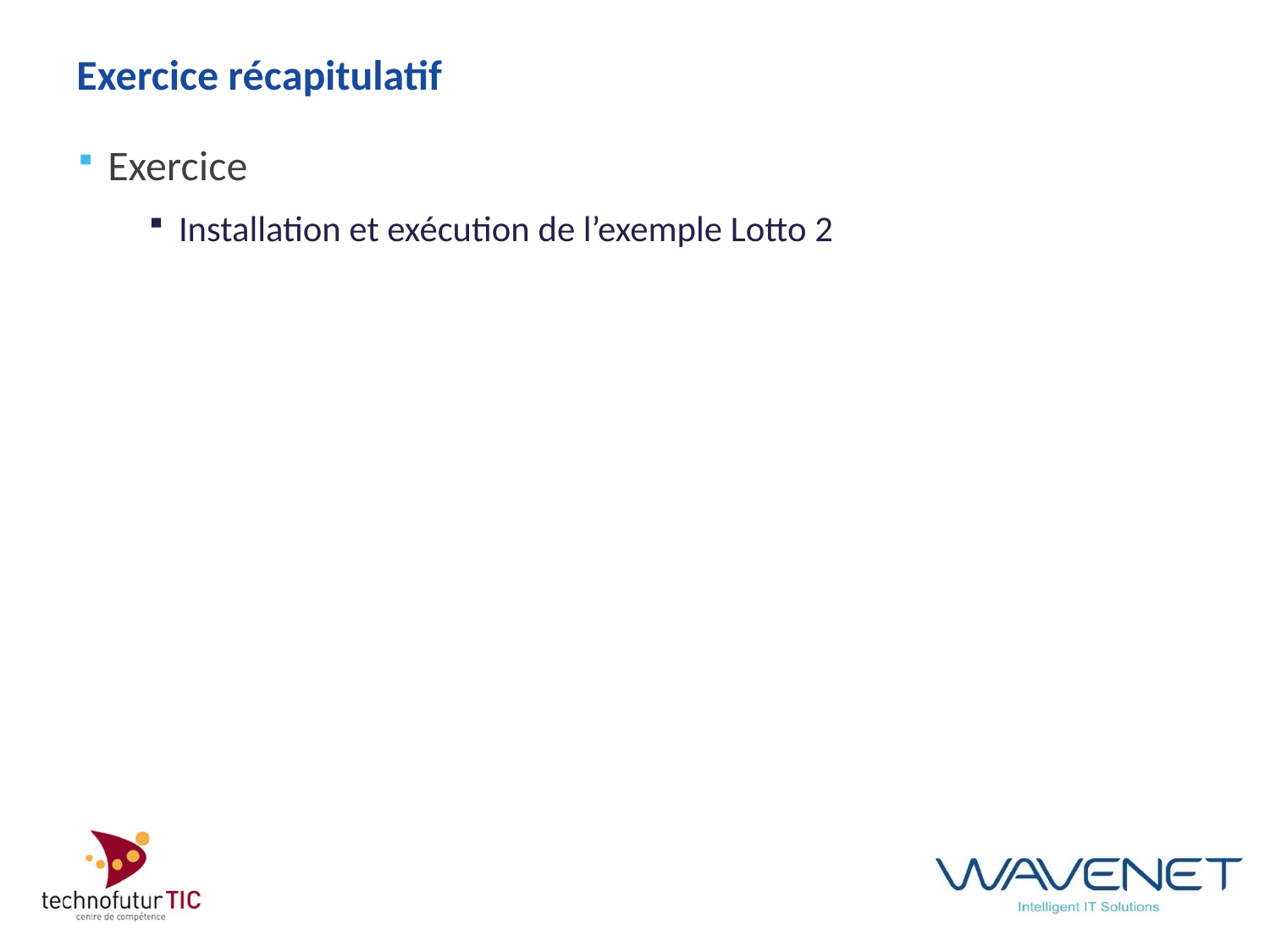

# Exercice récapitulatif
Exercice
Installation et exécution de l’exemple Lotto 2